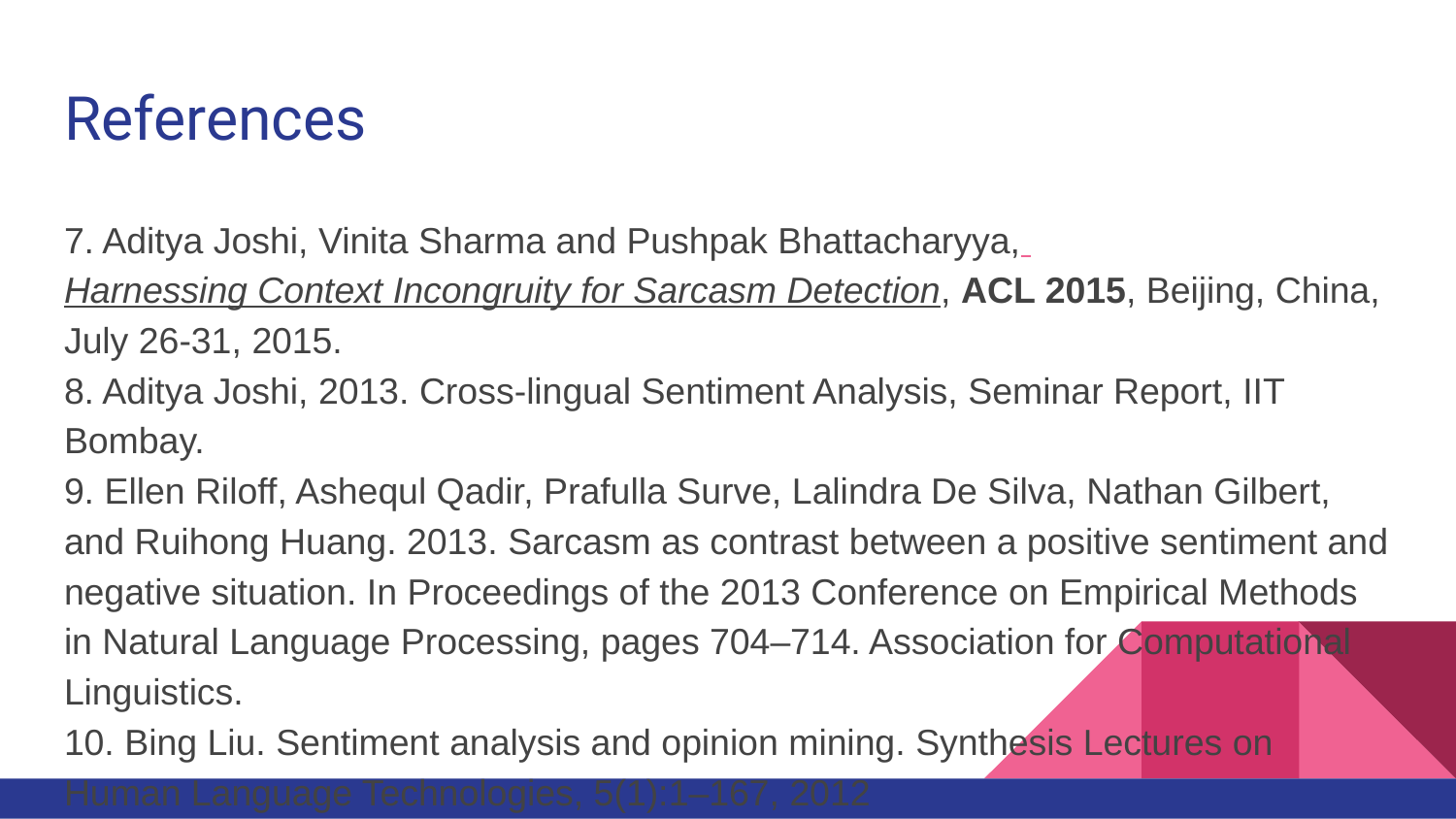

# References
7. Aditya Joshi, Vinita Sharma and Pushpak Bhattacharyya, Harnessing Context Incongruity for Sarcasm Detection, ACL 2015, Beijing, China, July 26-31, 2015.
8. Aditya Joshi, 2013. Cross-lingual Sentiment Analysis, Seminar Report, IIT Bombay.
9. Ellen Riloff, Ashequl Qadir, Prafulla Surve, Lalindra De Silva, Nathan Gilbert, and Ruihong Huang. 2013. Sarcasm as contrast between a positive sentiment and negative situation. In Proceedings of the 2013 Conference on Empirical Methods in Natural Language Processing, pages 704–714. Association for Computational Linguistics.
10. Bing Liu. Sentiment analysis and opinion mining. Synthesis Lectures on Human Language Technologies, 5(1):1–167, 2012